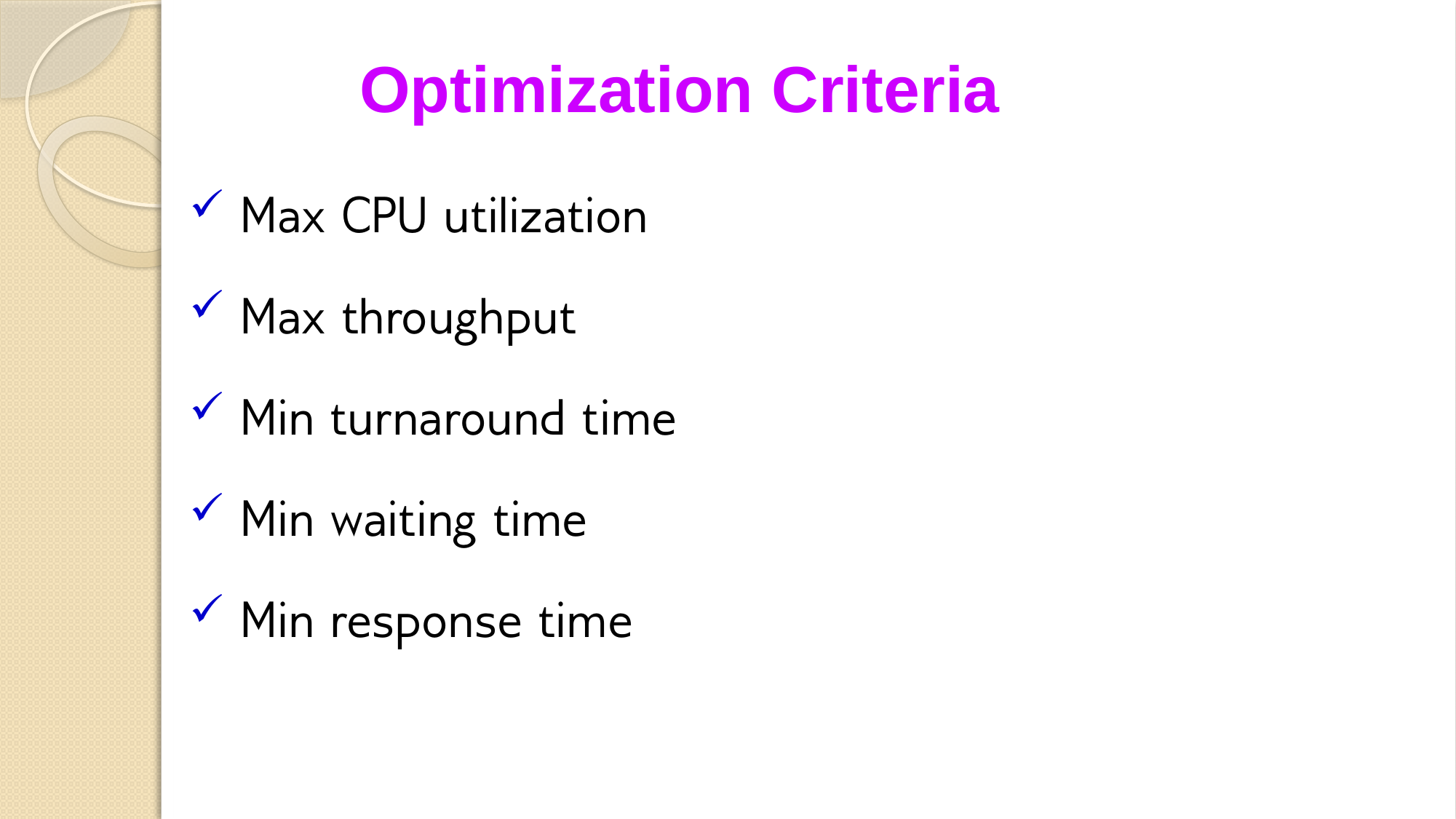

# Optimization Criteria
 Max CPU utilization
 Max throughput
 Min turnaround time
 Min waiting time
 Min response time